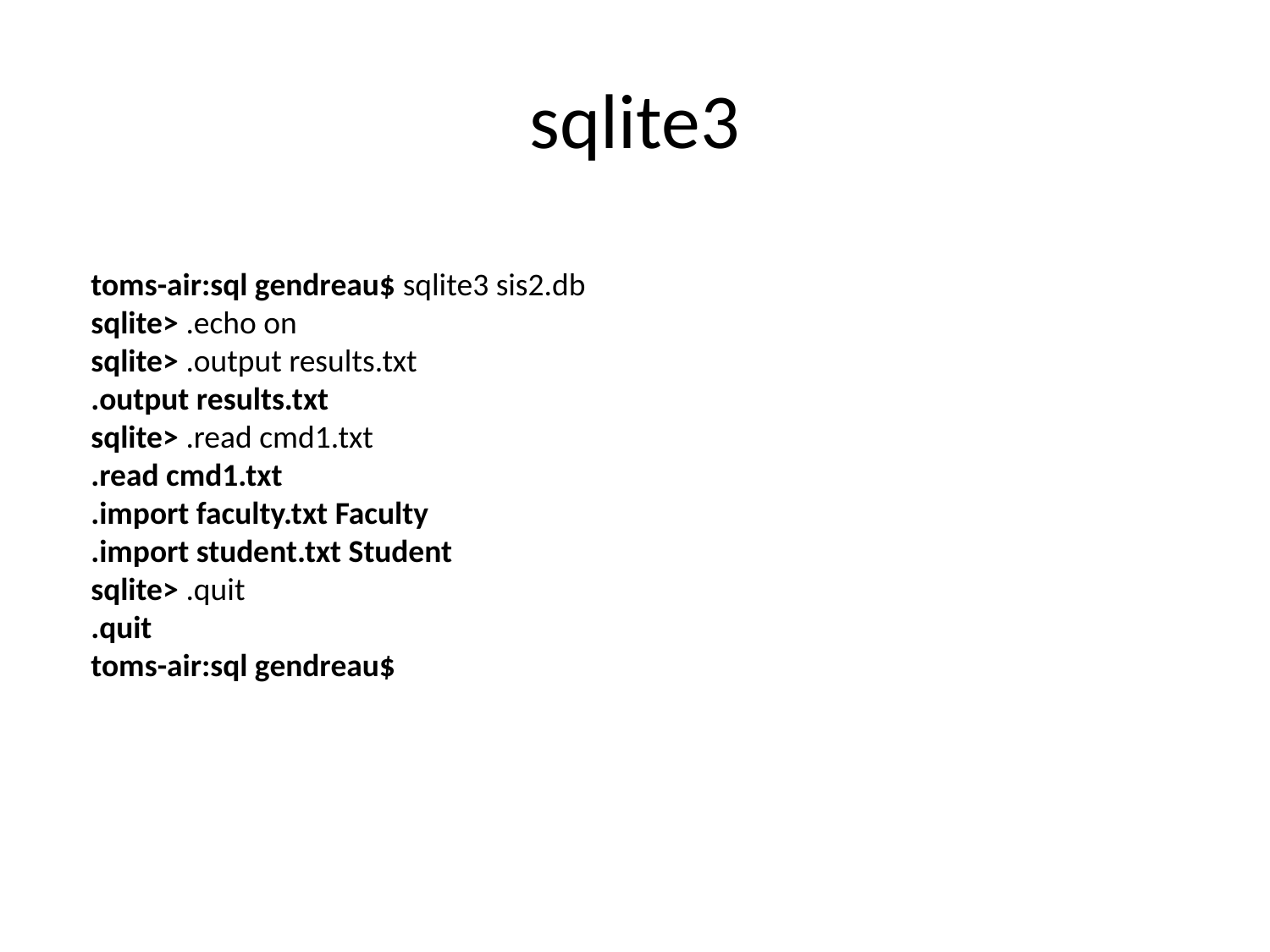

# sqlite3
toms-air:sql gendreau$ sqlite3 sis2.db
sqlite> .echo on
sqlite> .output results.txt
.output results.txt
sqlite> .read cmd1.txt
.read cmd1.txt
.import faculty.txt Faculty
.import student.txt Student
sqlite> .quit
.quit
toms-air:sql gendreau$